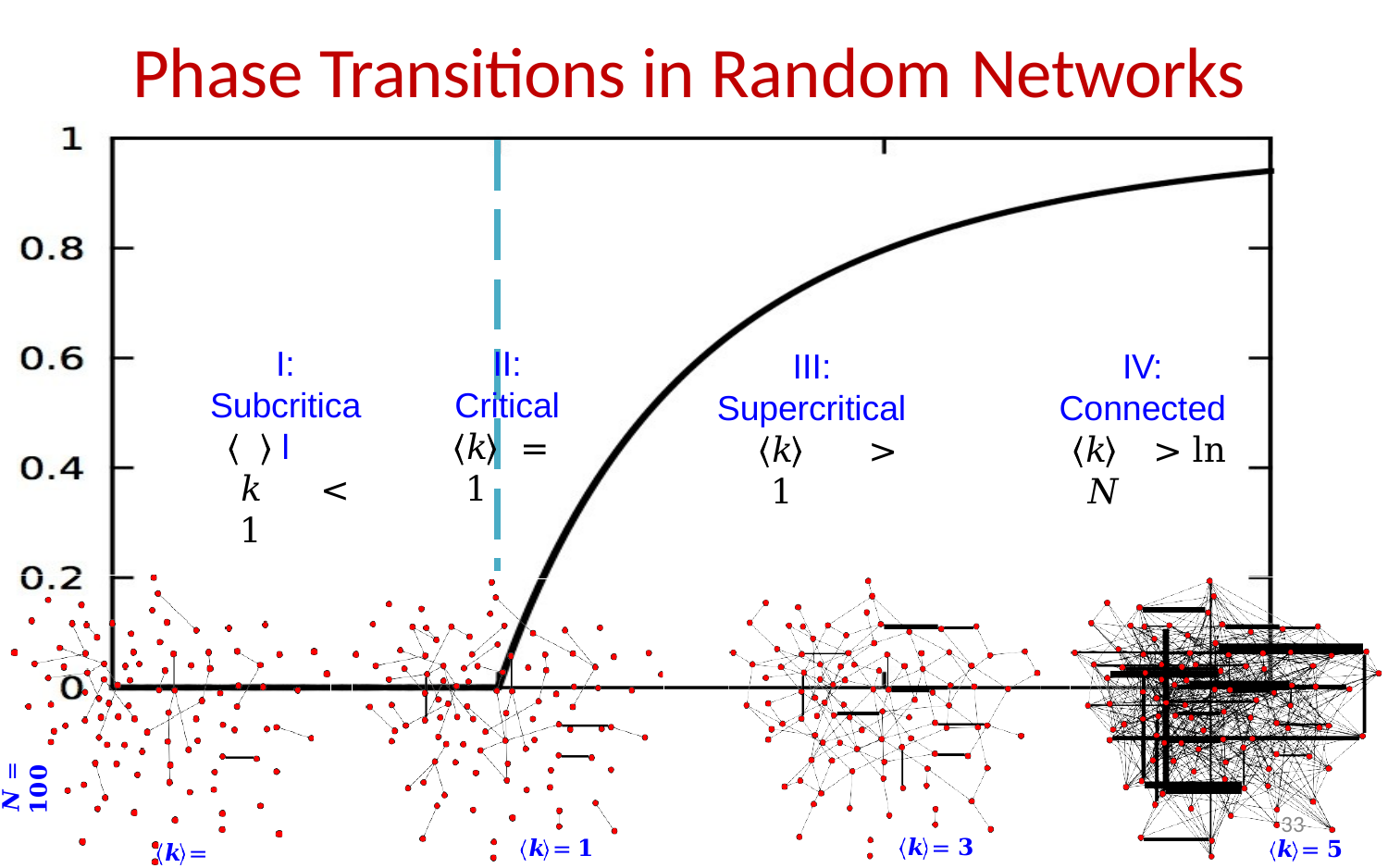

# Phase Transitions in Random Networks

I:
Subcritical
𝑘	< 1
II:
Critical
𝑘	= 1
III:
Supercritical
𝑘	> 1
IV:
Connected
𝑘	> ln 𝑁

𝑵 = 𝟏𝟎𝟎

33
𝒌 = 𝟓

𝒌 = 𝟑

𝒌 = 𝟏
𝒌 = 𝟎. 𝟓